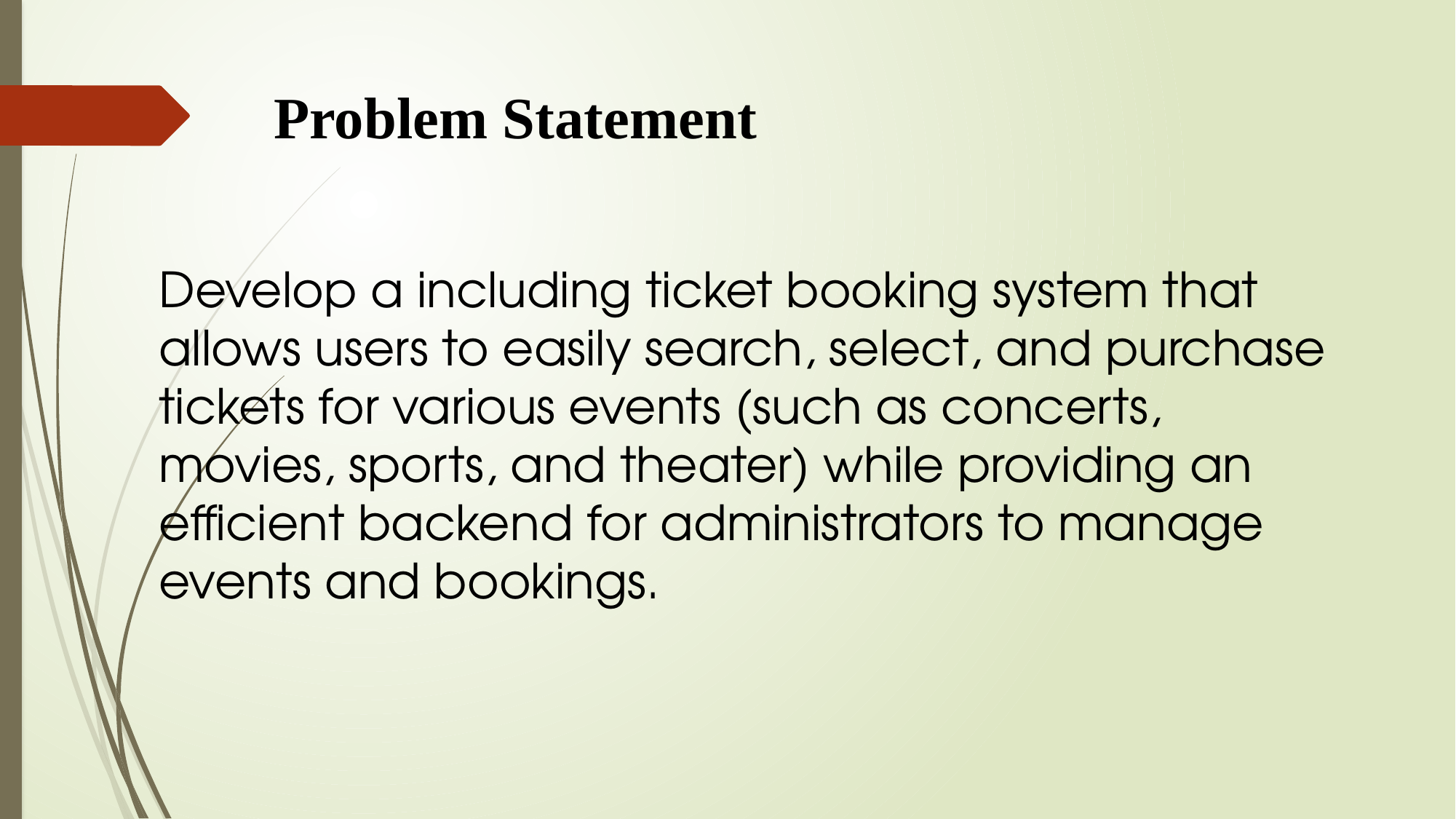

# Problem Statement
Develop a including ticket booking system that allows users to easily search, select, and purchase tickets for various events (such as concerts, movies, sports, and theater) while providing an efficient backend for administrators to manage events and bookings.